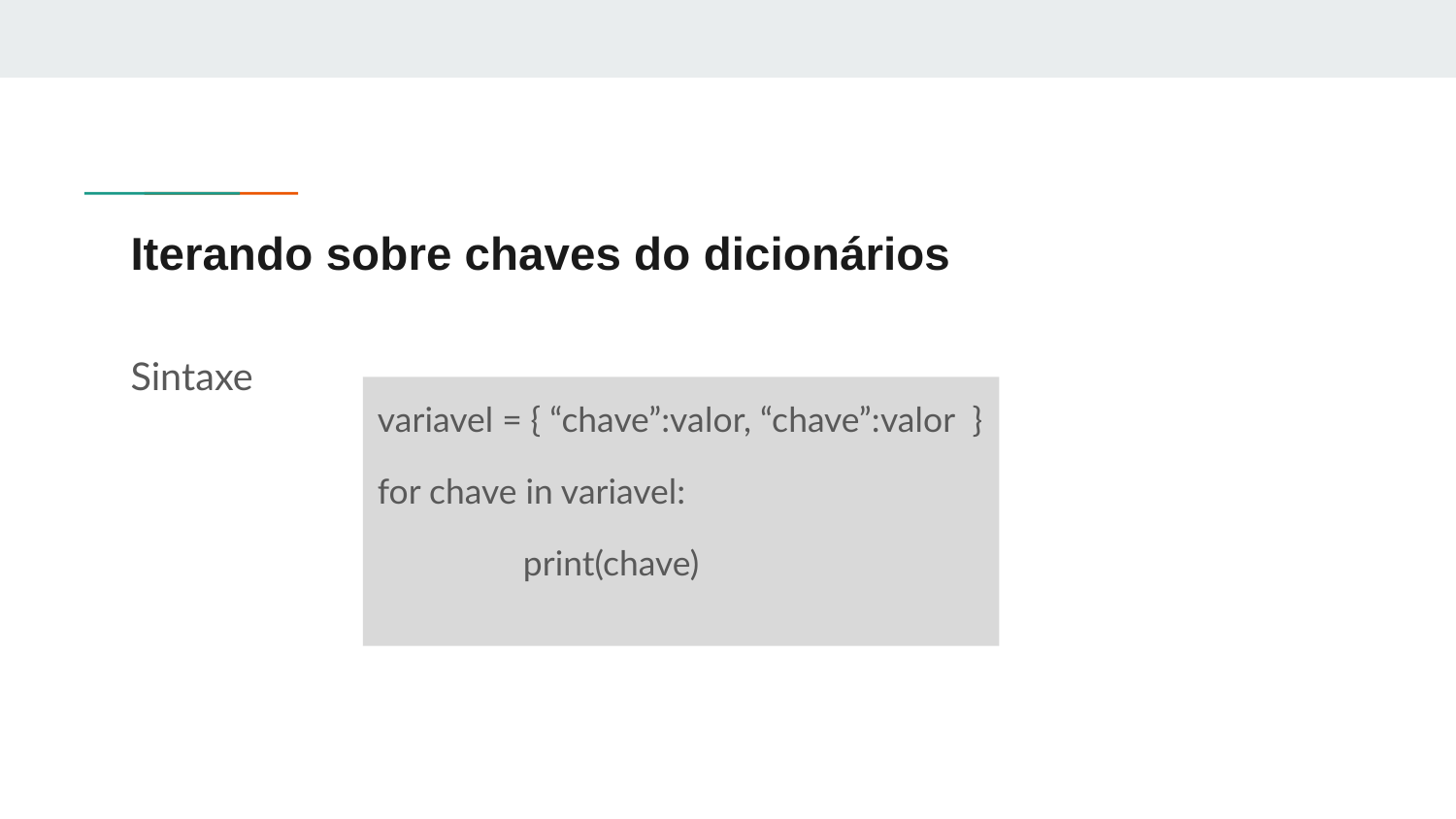

# Iterando sobre chaves do dicionários

Sintaxe
variavel = { “chave”:valor, “chave”:valor  }
for chave in variavel:
	print(chave)